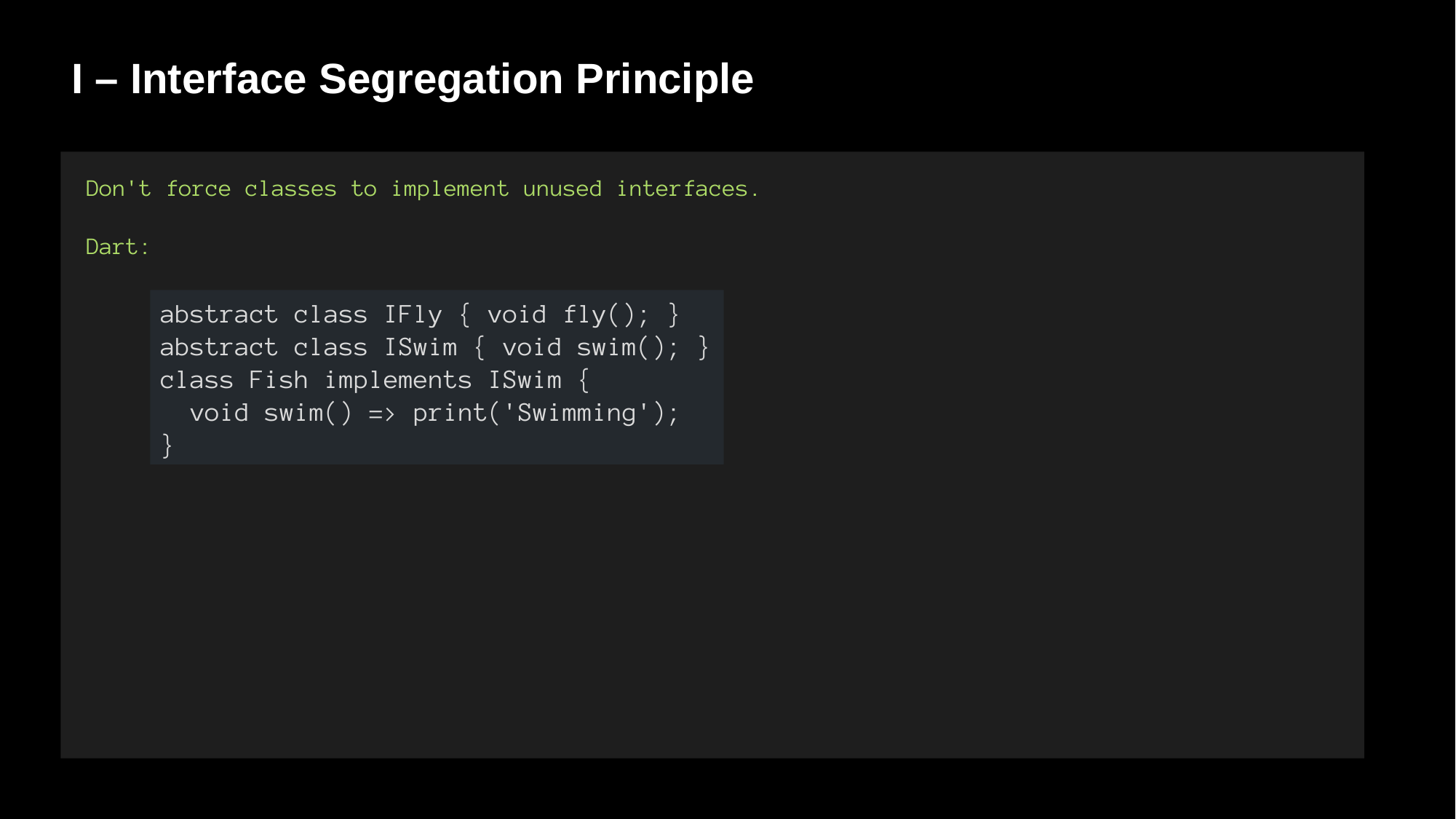

I – Interface Segregation Principle

Don't force classes to implement unused interfaces.

Dart:
abstract class IFly { void fly(); }
abstract class ISwim { void swim(); }
class Fish implements ISwim {
  void swim() => print('Swimming');
}